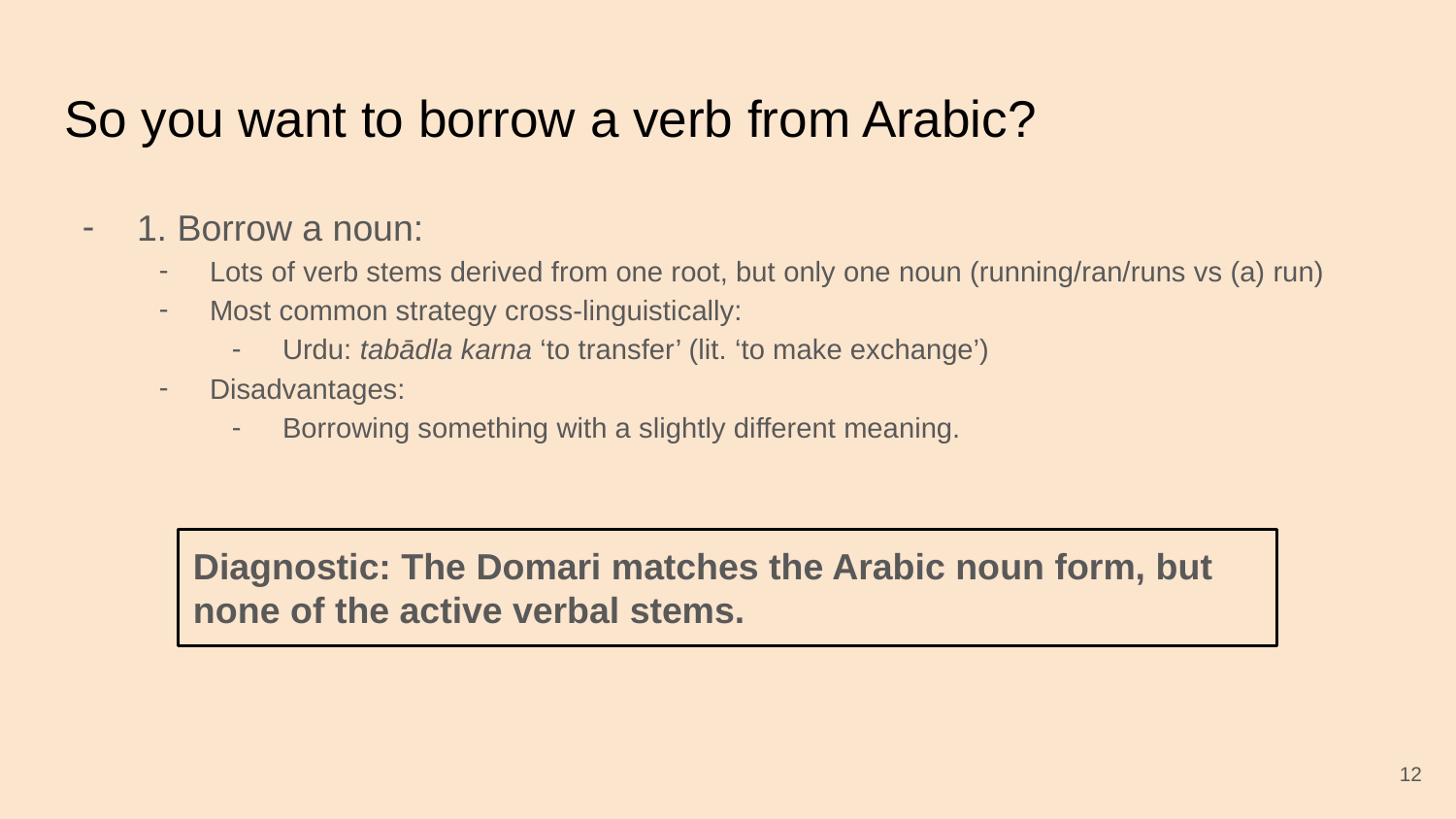

# So you want to borrow a verb from Arabic?
1. Borrow a noun:
Lots of verb stems derived from one root, but only one noun (running/ran/runs vs (a) run)
Most common strategy cross-linguistically:
Urdu: tabādla karna ‘to transfer’ (lit. ‘to make exchange’)
Disadvantages:
Borrowing something with a slightly different meaning.
Diagnostic: The Domari matches the Arabic noun form, but none of the active verbal stems.
12